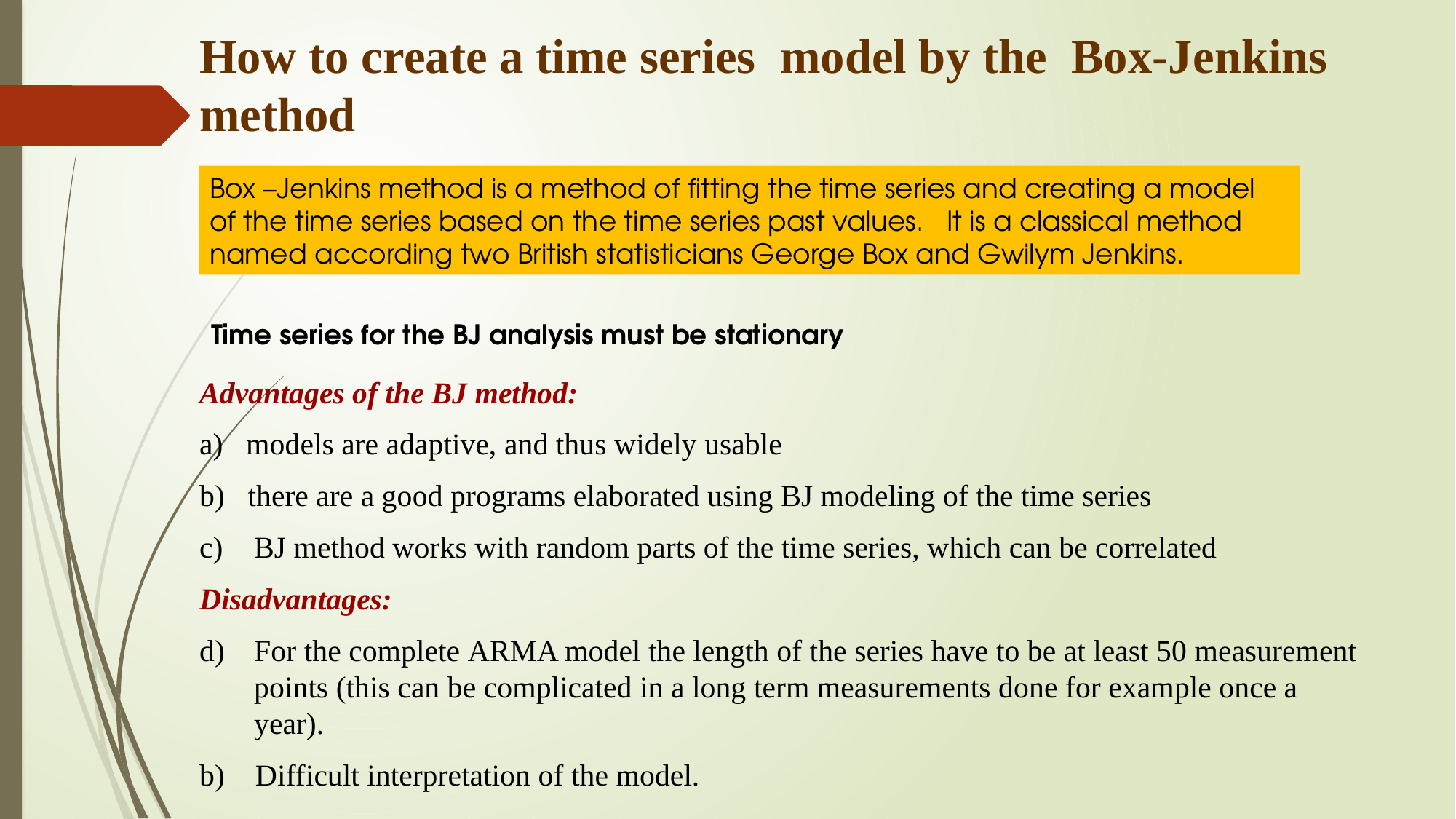

How to create a time series  model by the  Box-Jenkins method
Box –Jenkins method is a method of fitting the time series and creating a model of the time series based on the time series past values.   It is a classical method named according two British statisticians George Box and Gwilym Jenkins.
Time series for the BJ analysis must be stationary
Advantages of the BJ method:
a)   models are adaptive, and thus widely usable
b)   there are a good programs elaborated using BJ modeling of the time series
BJ method works with random parts of the time series, which can be correlated
Disadvantages:
For the complete ARMA model the length of the series have to be at least 50 measurement points (this can be complicated in a long term measurements done for example once a year).
b)    Difficult interpretation of the model.